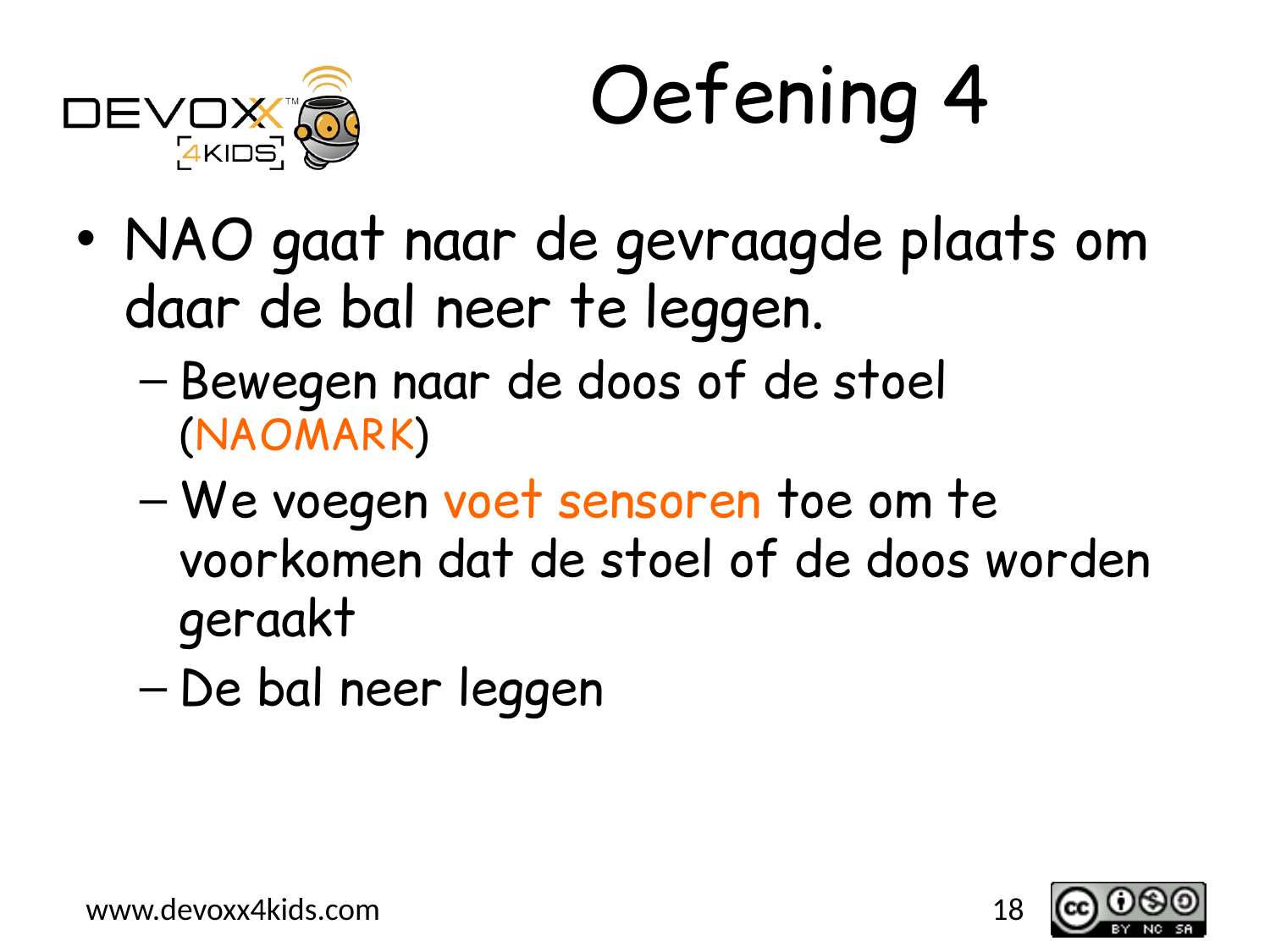

# Oefening 4
NAO gaat naar de gevraagde plaats om daar de bal neer te leggen.
Bewegen naar de doos of de stoel (NAOMARK)
We voegen voet sensoren toe om te voorkomen dat de stoel of de doos worden geraakt
De bal neer leggen

18